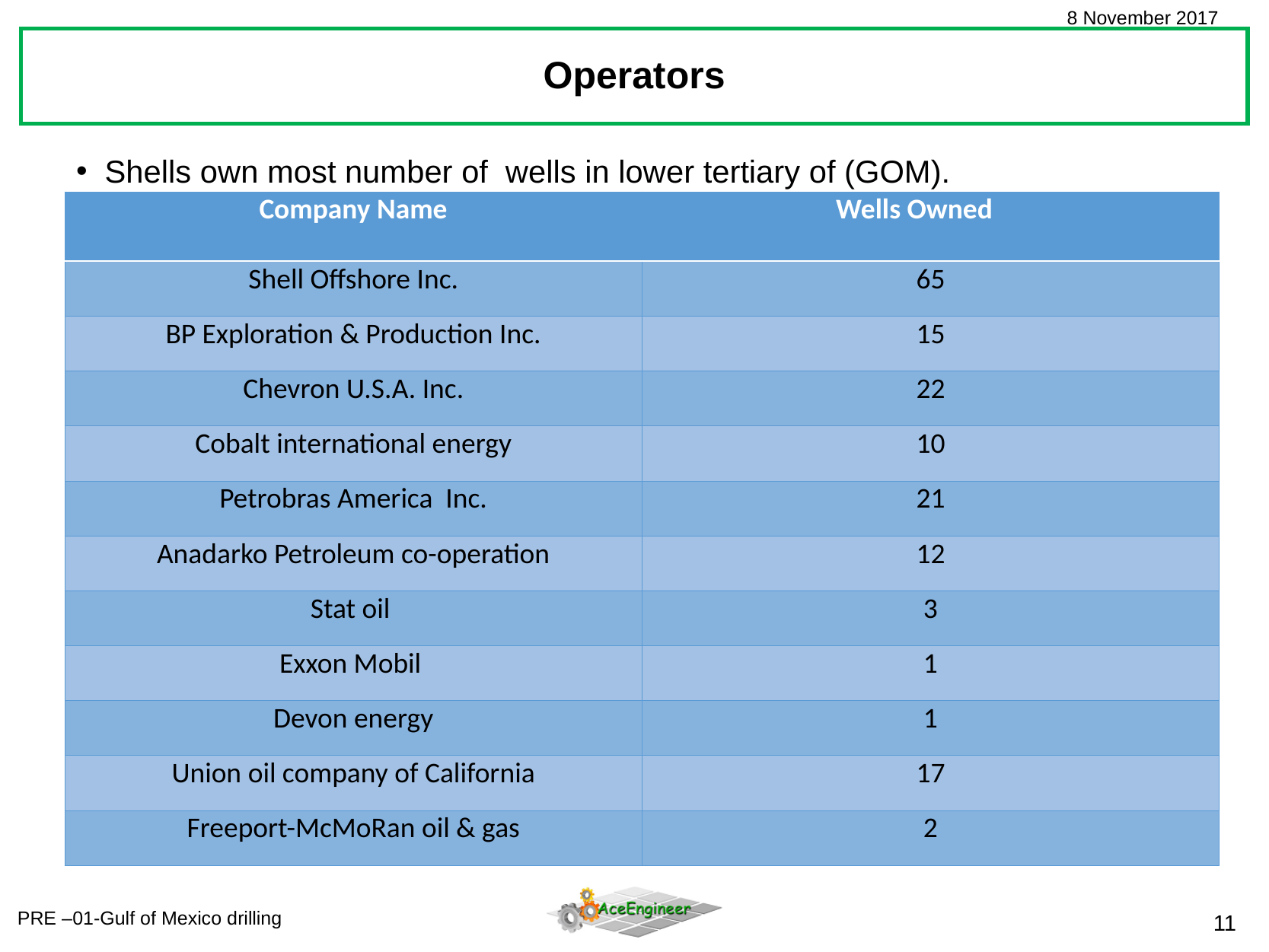

Operators
Shells own most number of  wells in lower tertiary of (GOM).

| Company Name | Wells Owned |
| --- | --- |
| Shell Offshore Inc. | 65 |
| BP Exploration & Production Inc. | 15 |
| Chevron U.S.A. Inc. | 22 |
| Cobalt international energy | 10 |
| Petrobras America Inc. | 21 |
| Anadarko Petroleum co-operation | 12 |
| Stat oil | 3 |
| Exxon Mobil | 1 |
| Devon energy | 1 |
| Union oil company of California | 17 |
| Freeport-McMoRan oil & gas | 2 |